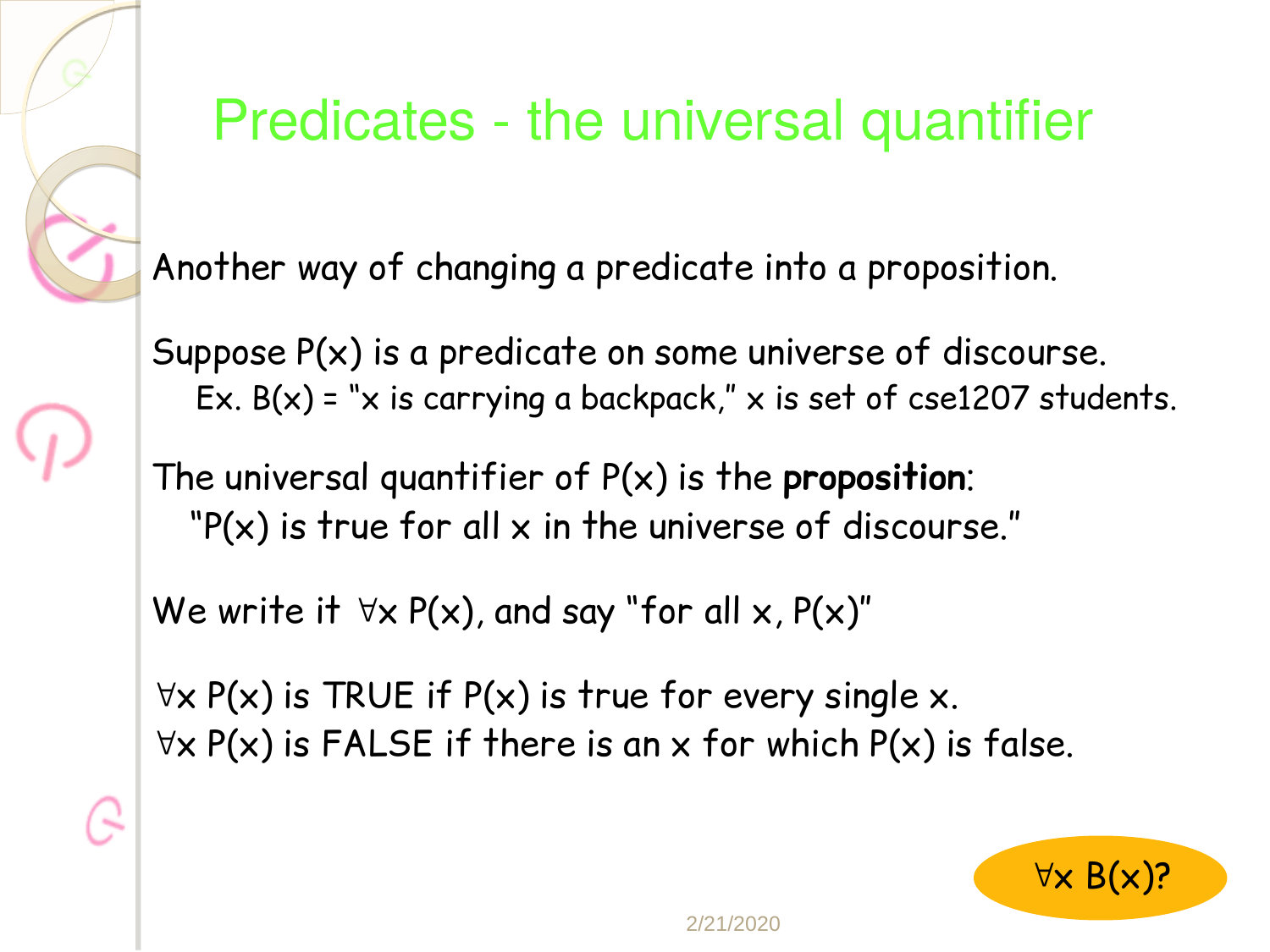

# Predicates - the universal quantifier
Another way of changing a predicate into a proposition.

Suppose P(x) is a predicate on some universe of discourse.
Ex. B(x) = “x is carrying a backpack,” x is set of cse1207 students.

The universal quantifier of P(x) is the proposition:
	“P(x) is true for all x in the universe of discourse.”

We write it ∀x P(x), and say “for all x, P(x)”

∀x P(x) is TRUE if P(x) is true for every single x.
∀x P(x) is FALSE if there is an x for which P(x) is false.

∀x B(x)?
2/21/2020